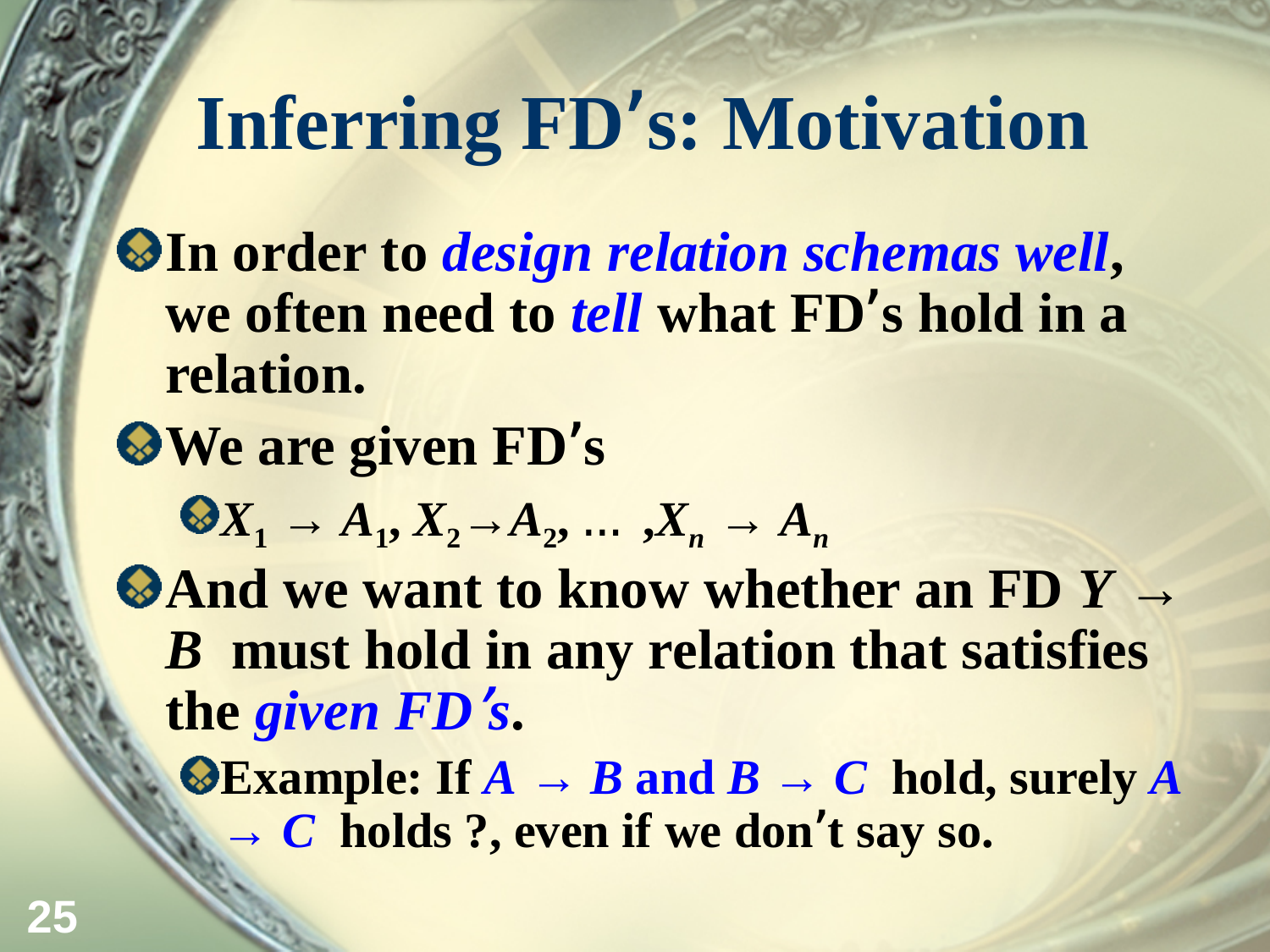

# Inferring FD’s: Motivation
In order to design relation schemas well, we often need to tell what FD’s hold in a relation.
We are given FD’s
X1 → A1, X2→A2, … ,Xn  → An
And we want to know whether an FD Y → B  must hold in any relation that satisfies the given FD’s.
Example: If A → B and B → C  hold, surely A → C  holds ?, even if we don’t say so.
25